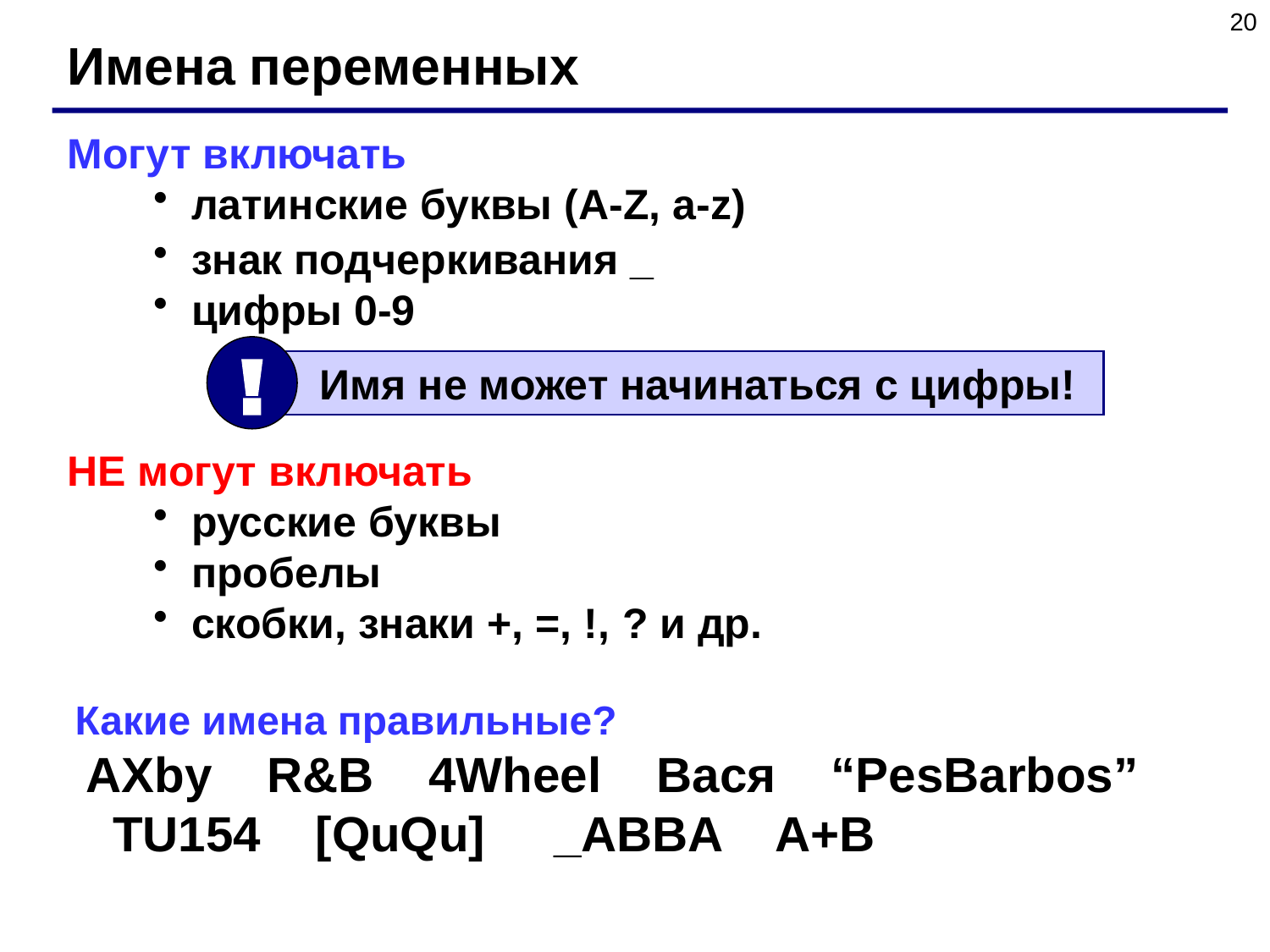

20
Имена переменных

Могут включать
латинские буквы (A-Z, a-z)
знак подчеркивания _
цифры 0-9

НЕ могут включать
русские буквы
пробелы
скобки, знаки +, =, !, ? и др.

!
   Имя не может начинаться с цифры!
Какие имена правильные?
 AXby    R&B    4Wheel    Вася    “PesBarbos” TU154    [QuQu]     _ABBA    A+B